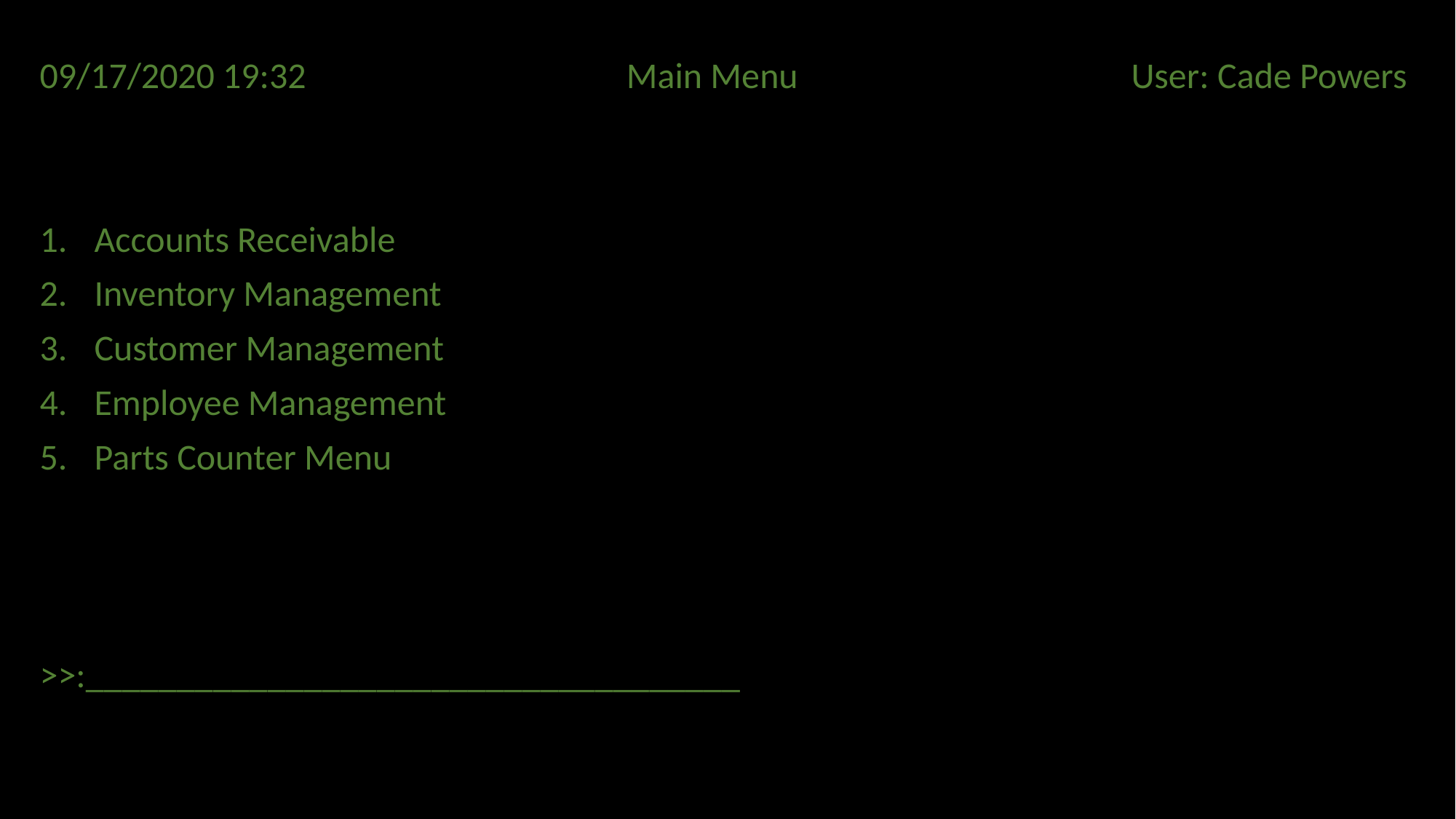

09/17/2020 19:32			     Main Menu				User: Cade Powers

Accounts Receivable
Inventory Management
Customer Management
Employee Management
Parts Counter Menu

>>:____________________________________